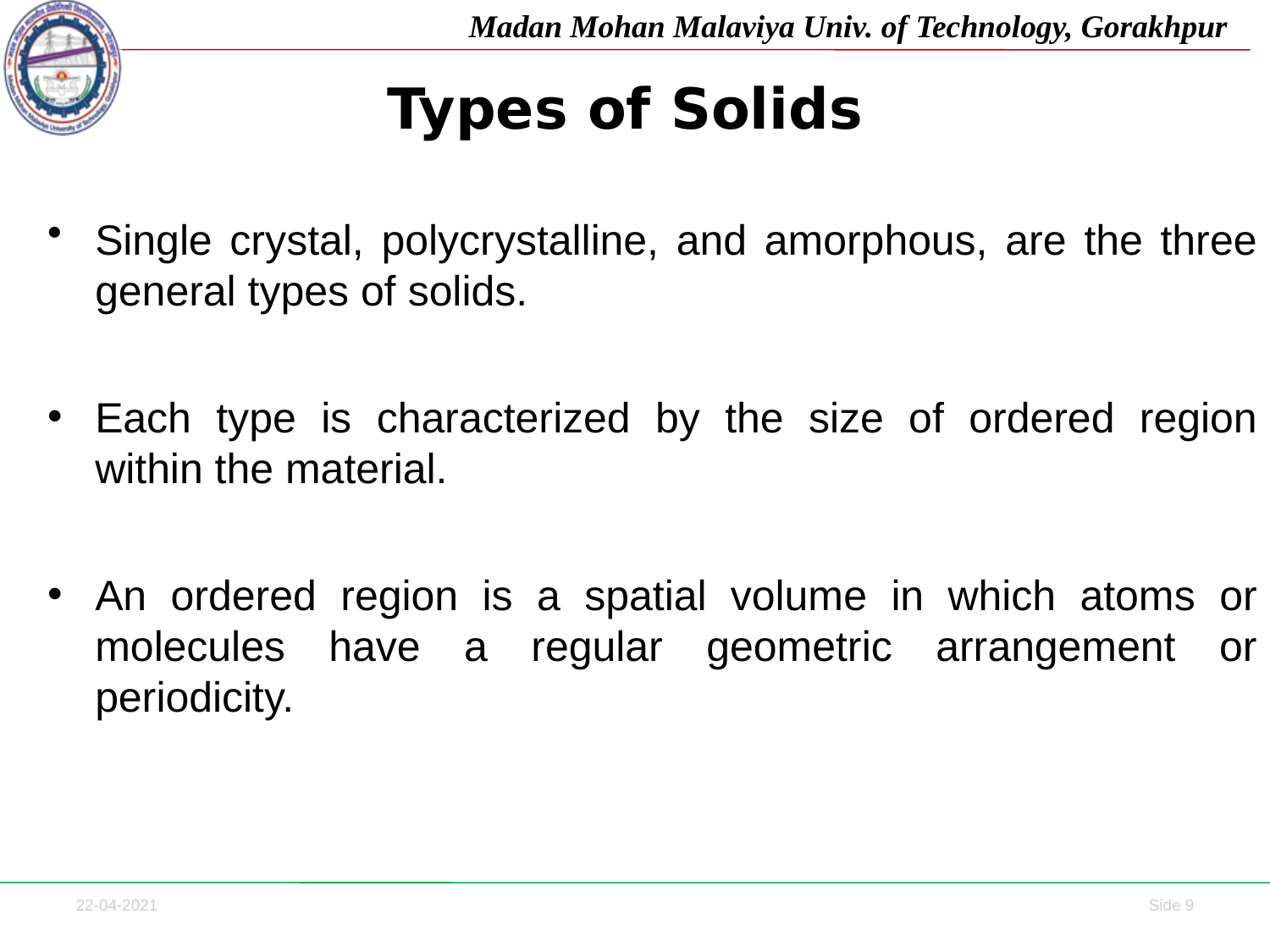

Types of Solids
Single crystal, polycrystalline, and amorphous, are the three general types of solids.

Each type is characterized by the size of ordered region within the material.

An ordered region is a spatial volume in which atoms or molecules have a regular geometric arrangement or periodicity.